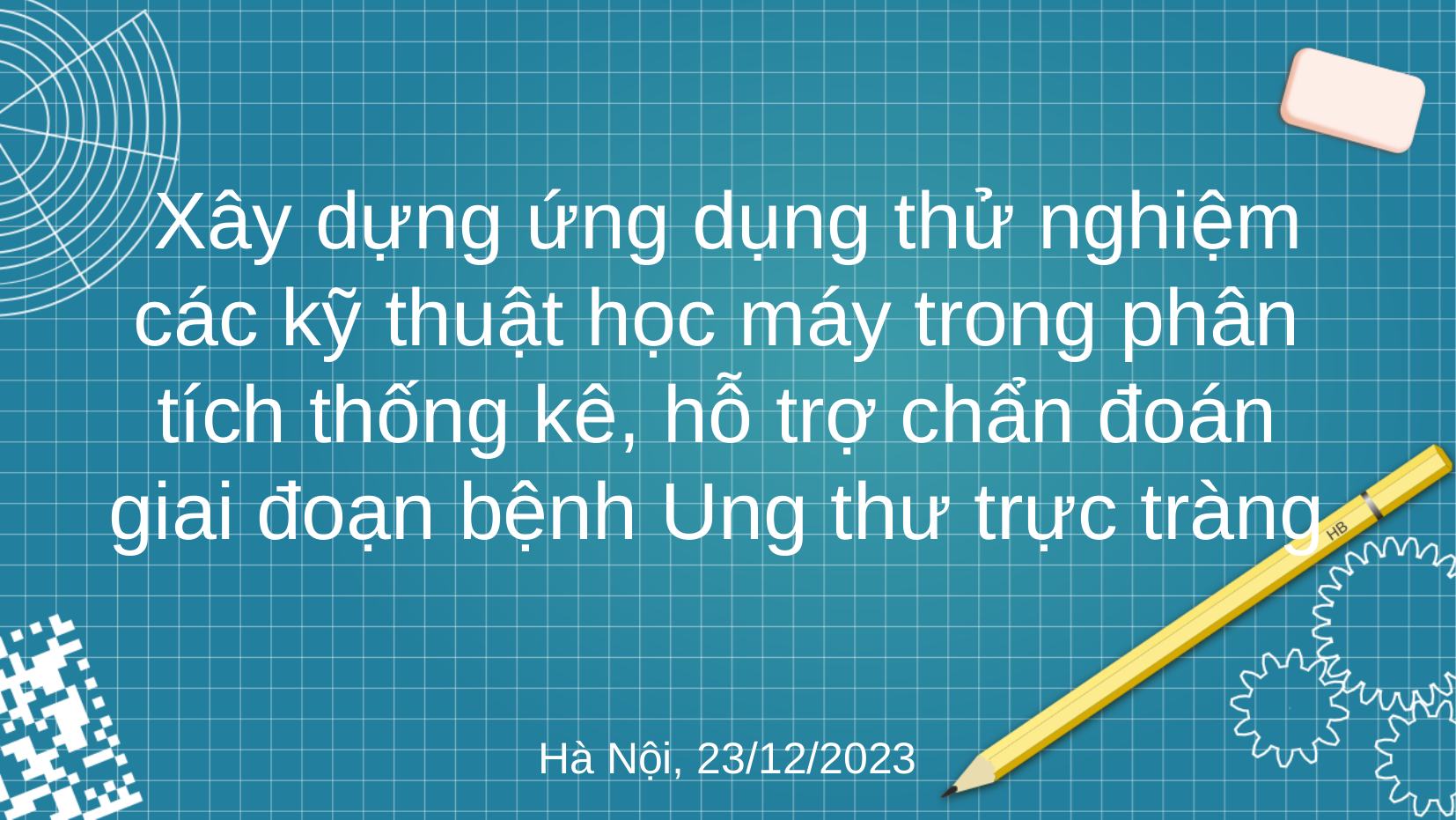

Xây dựng ứng dụng thử nghiệm các kỹ thuật học máy trong phân tích thống kê, hỗ trợ chẩn đoán giai đoạn bệnh Ung thư trực tràng
Hà Nội, 23/12/2023